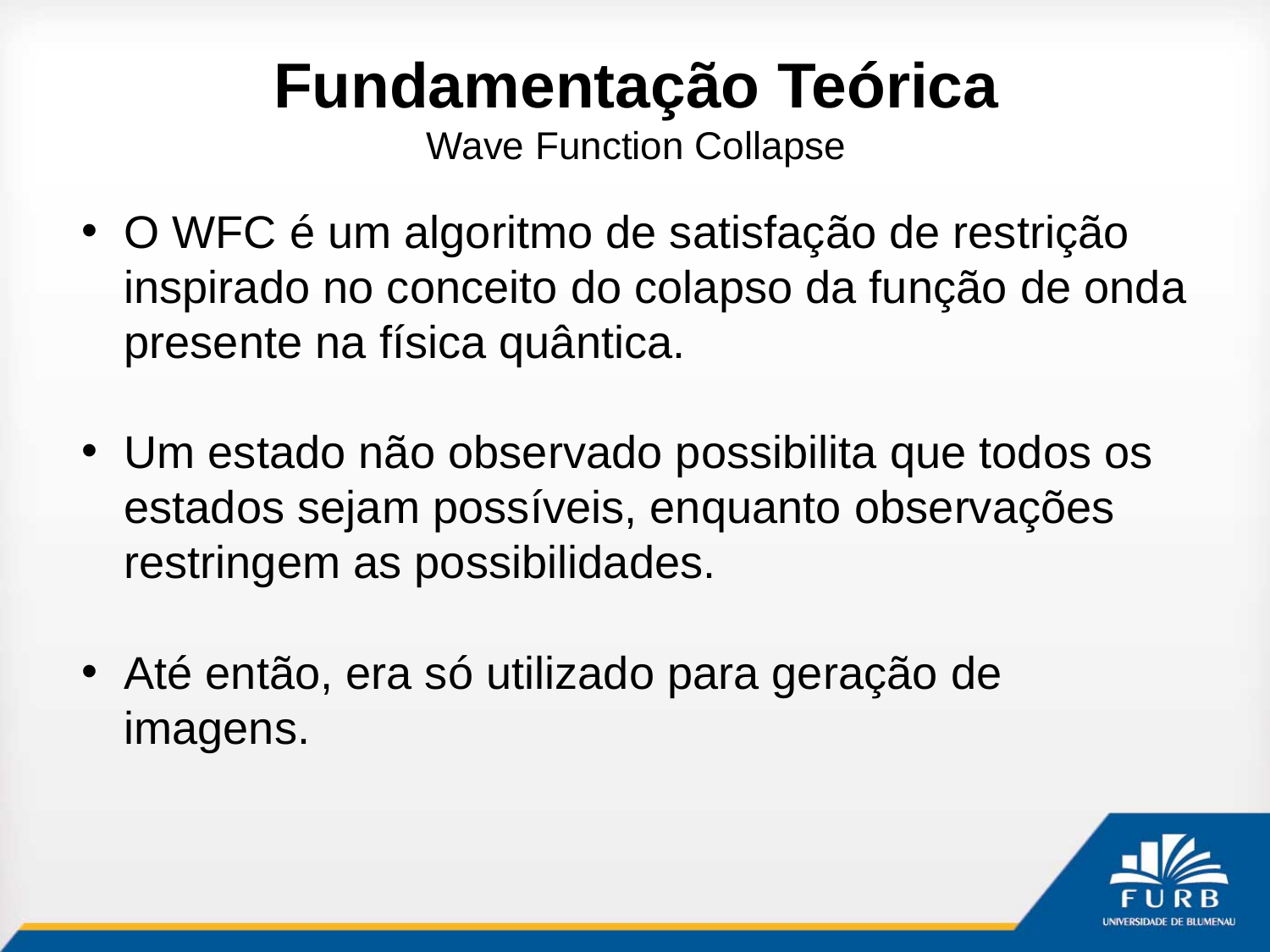

# Fundamentação Teórica
Wave Function Collapse
O WFC é um algoritmo de satisfação de restrição inspirado no conceito do colapso da função de onda presente na física quântica.
Um estado não observado possibilita que todos os estados sejam possíveis, enquanto observações restringem as possibilidades.
Até então, era só utilizado para geração de imagens.